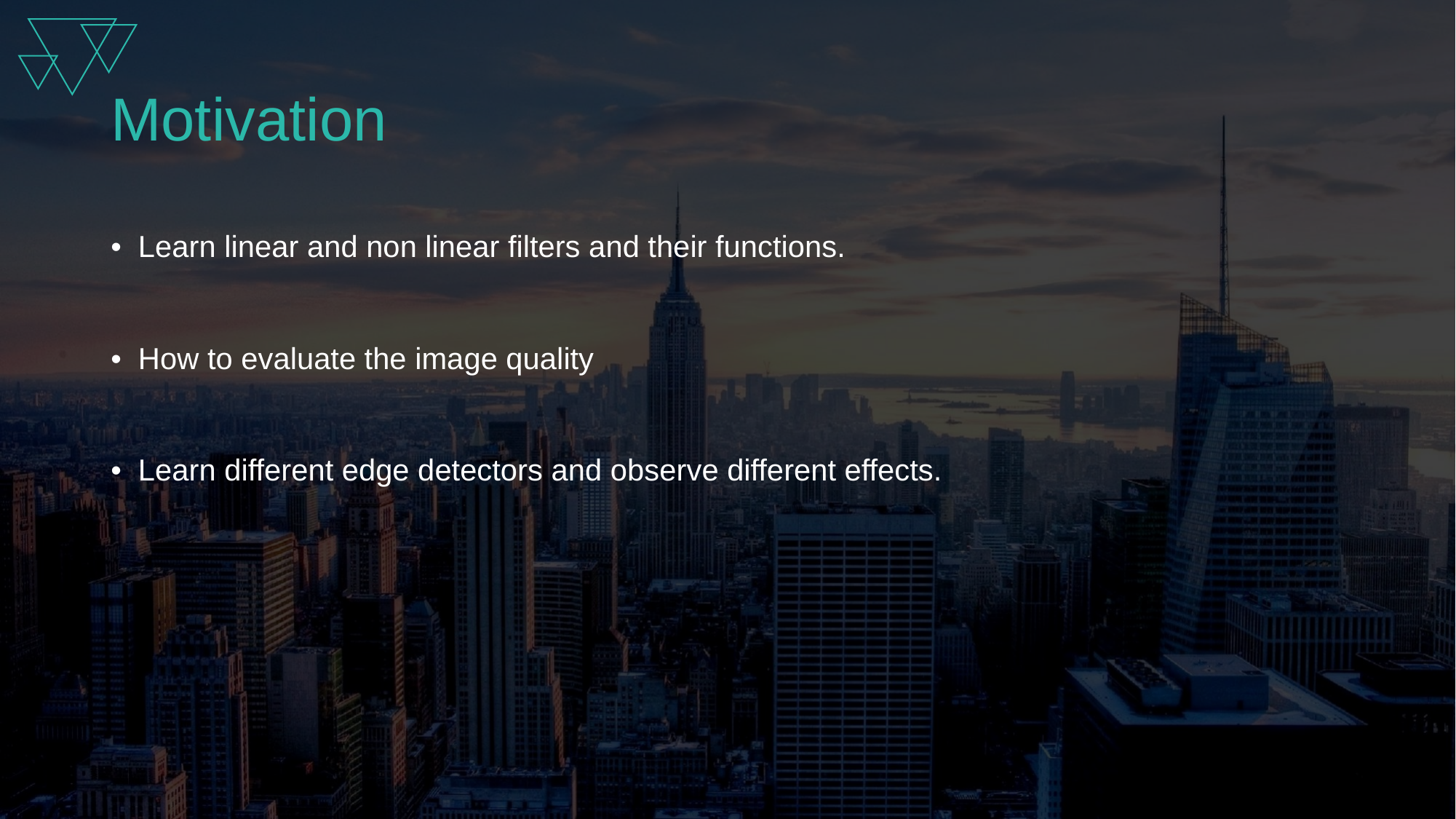

# Motivation
Learn linear and non linear filters and their functions.

How to evaluate the image quality

Learn different edge detectors and observe different effects.